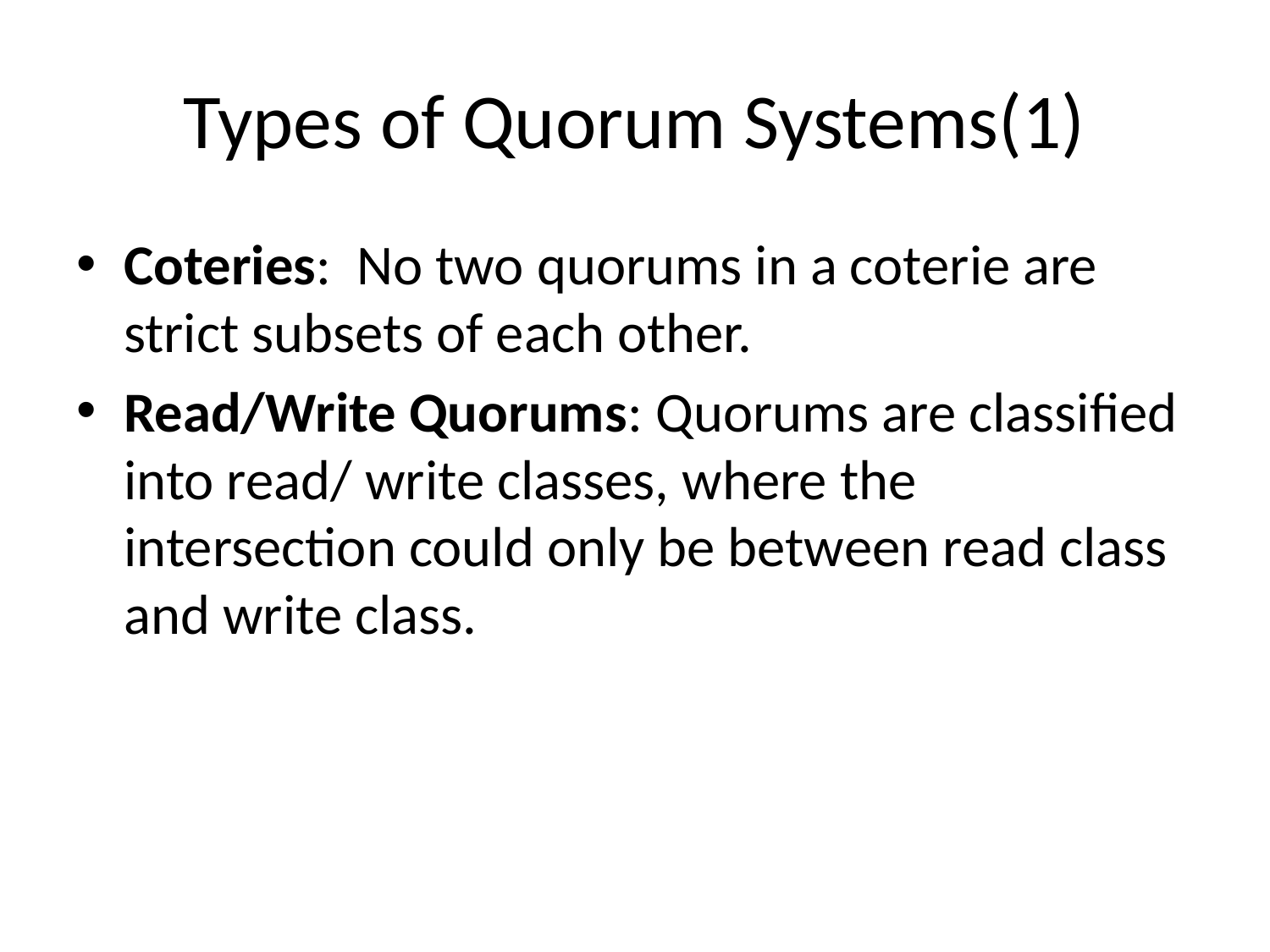

# Types of Quorum Systems(1)
Coteries:  No two quorums in a coterie are strict subsets of each other.
Read/Write Quorums: Quorums are classified into read/ write classes, where the intersection could only be between read class and write class.